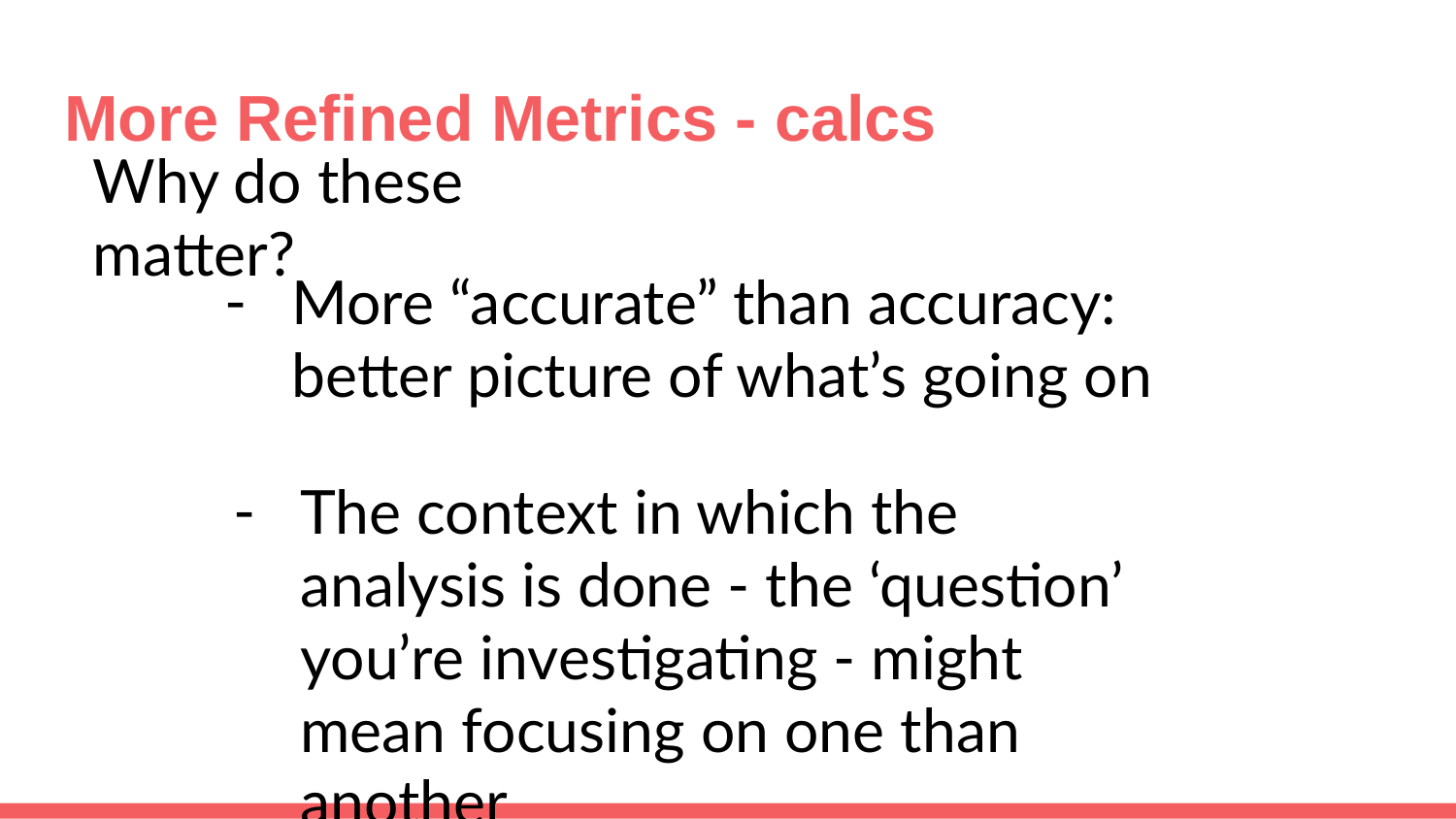

# More Refined Metrics - calcs

Why do these matter?
More “accurate” than accuracy: better picture of what’s going on
The context in which the analysis is done - the ‘question’ you’re investigating - might mean focusing on one than another